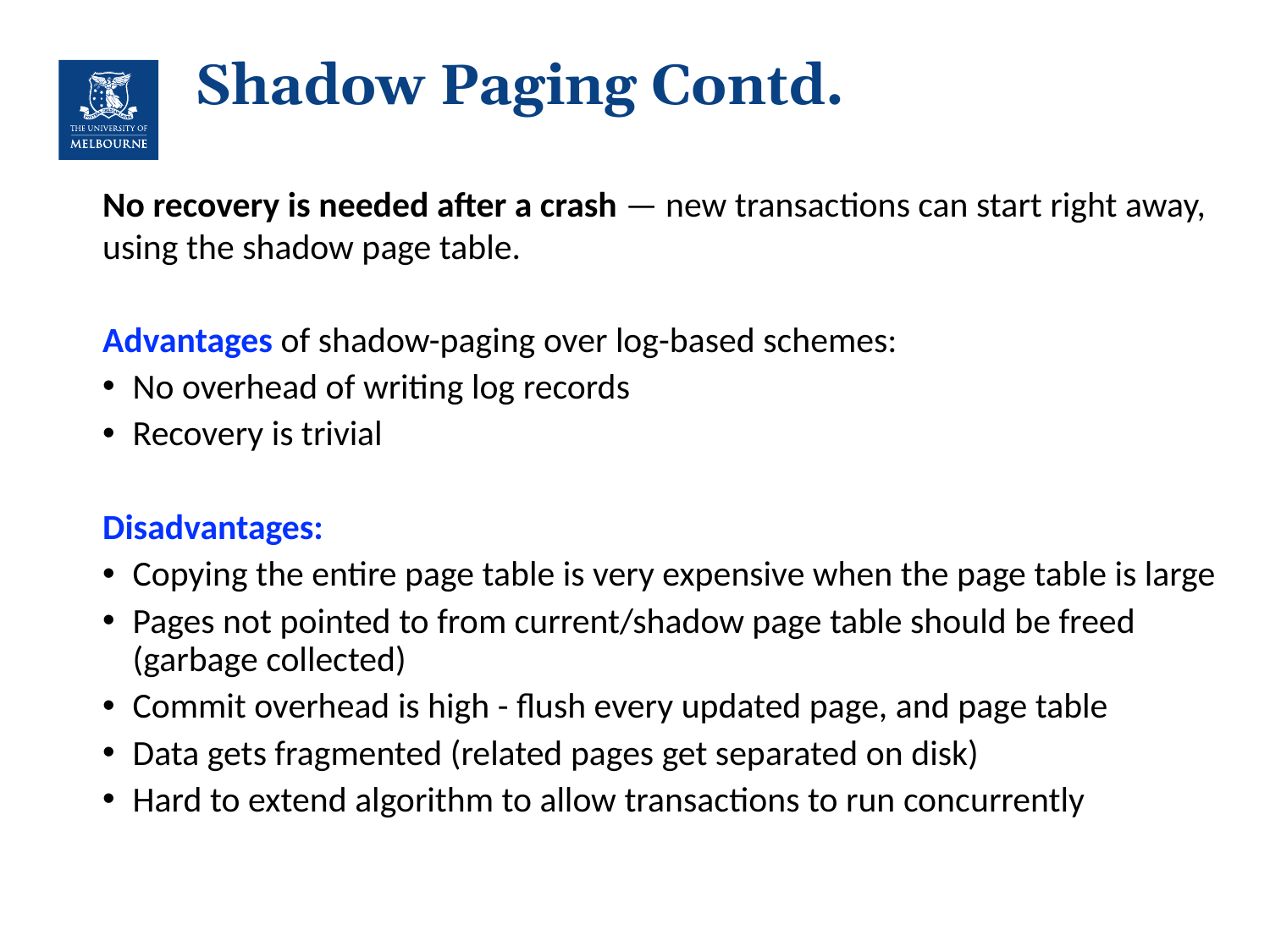

# Shadow Paging Contd.
No recovery is needed after a crash — new transactions can start right away, using the shadow page table.

Advantages of shadow-paging over log-based schemes:
No overhead of writing log records
Recovery is trivial

Disadvantages:
Copying the entire page table is very expensive when the page table is large
Pages not pointed to from current/shadow page table should be freed (garbage collected)
Commit overhead is high - flush every updated page, and page table
Data gets fragmented (related pages get separated on disk)
Hard to extend algorithm to allow transactions to run concurrently